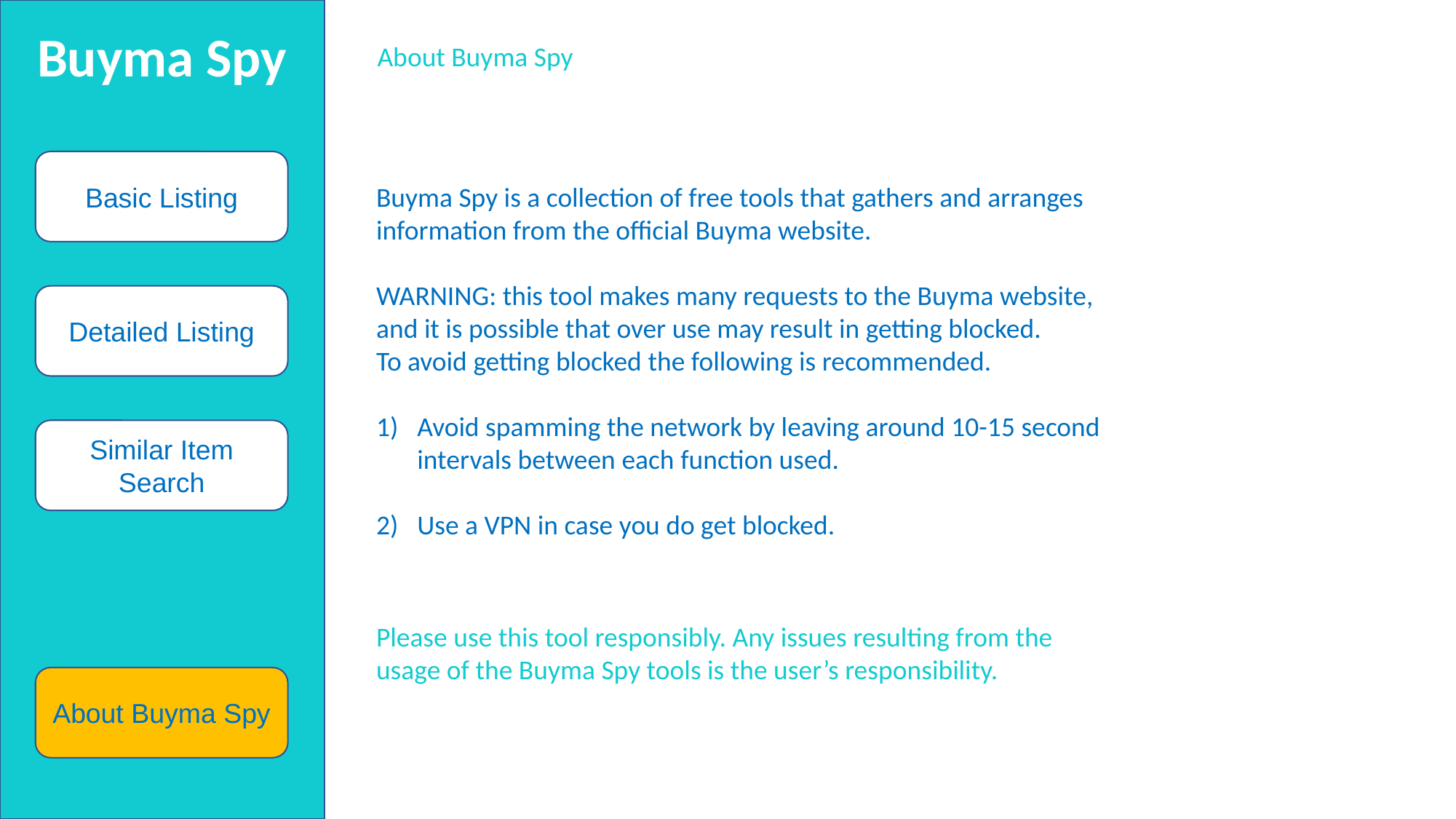

Buyma Spy
About Buyma Spy
Basic Listing
Buyma Spy is a collection of free tools that gathers and arranges information from the official Buyma website.

WARNING: this tool makes many requests to the Buyma website, and it is possible that over use may result in getting blocked.
To avoid getting blocked the following is recommended.

Avoid spamming the network by leaving around 10-15 second intervals between each function used.

Use a VPN in case you do get blocked.

Detailed Listing
Similar Item Search
Please use this tool responsibly. Any issues resulting from the usage of the Buyma Spy tools is the user’s responsibility.
About Buyma Spy